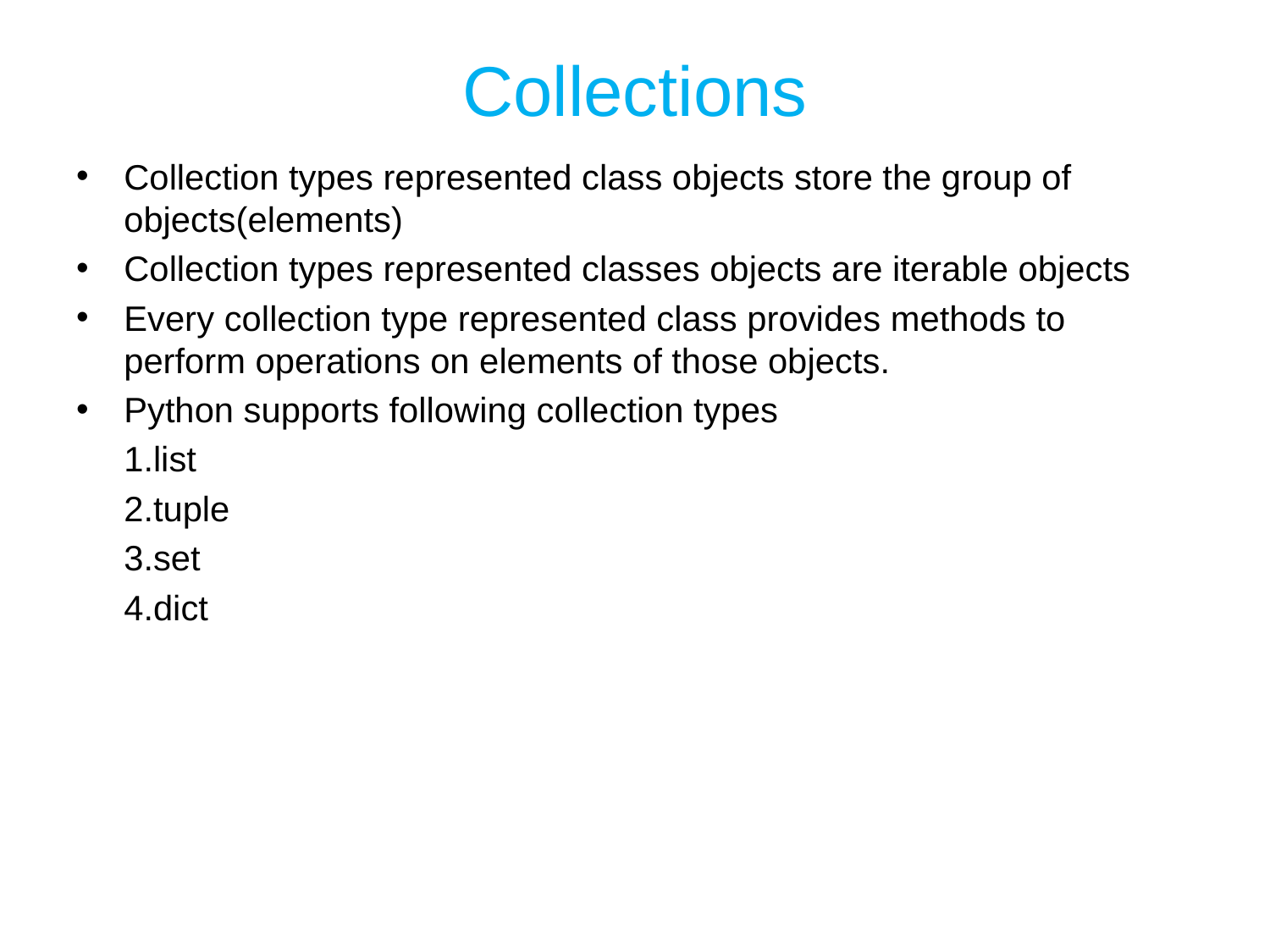

# Collections
Collection types represented class objects store the group of objects(elements)
Collection types represented classes objects are iterable objects
Every collection type represented class provides methods to perform operations on elements of those objects.
Python supports following collection types
	1.list
	2.tuple
	3.set
	4.dict